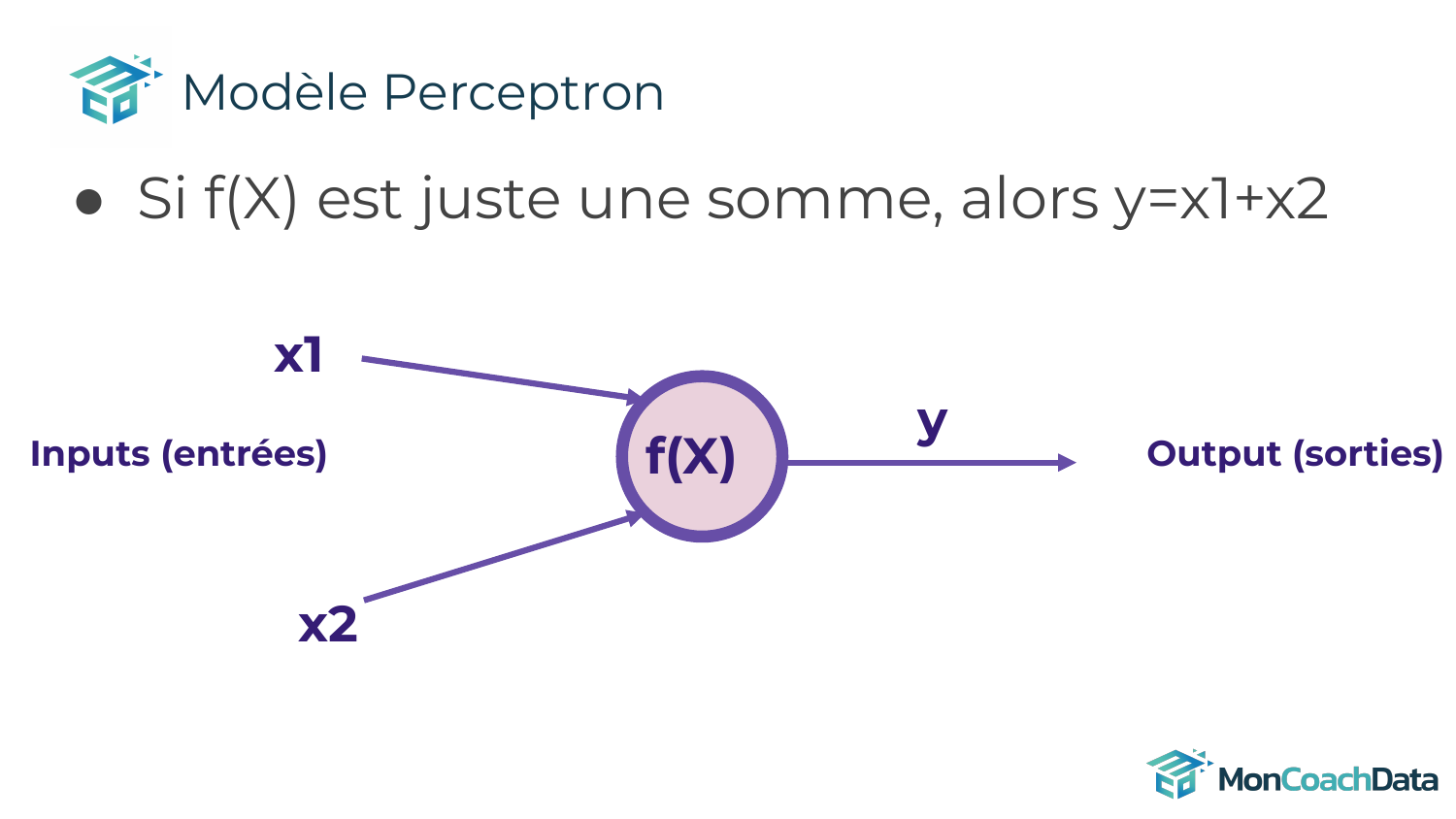

# Modèle Perceptron
Si f(X) est juste une somme, alors y=x1+x2
x1
y

f(X)
Inputs (entrées)
Output (sorties)
x2